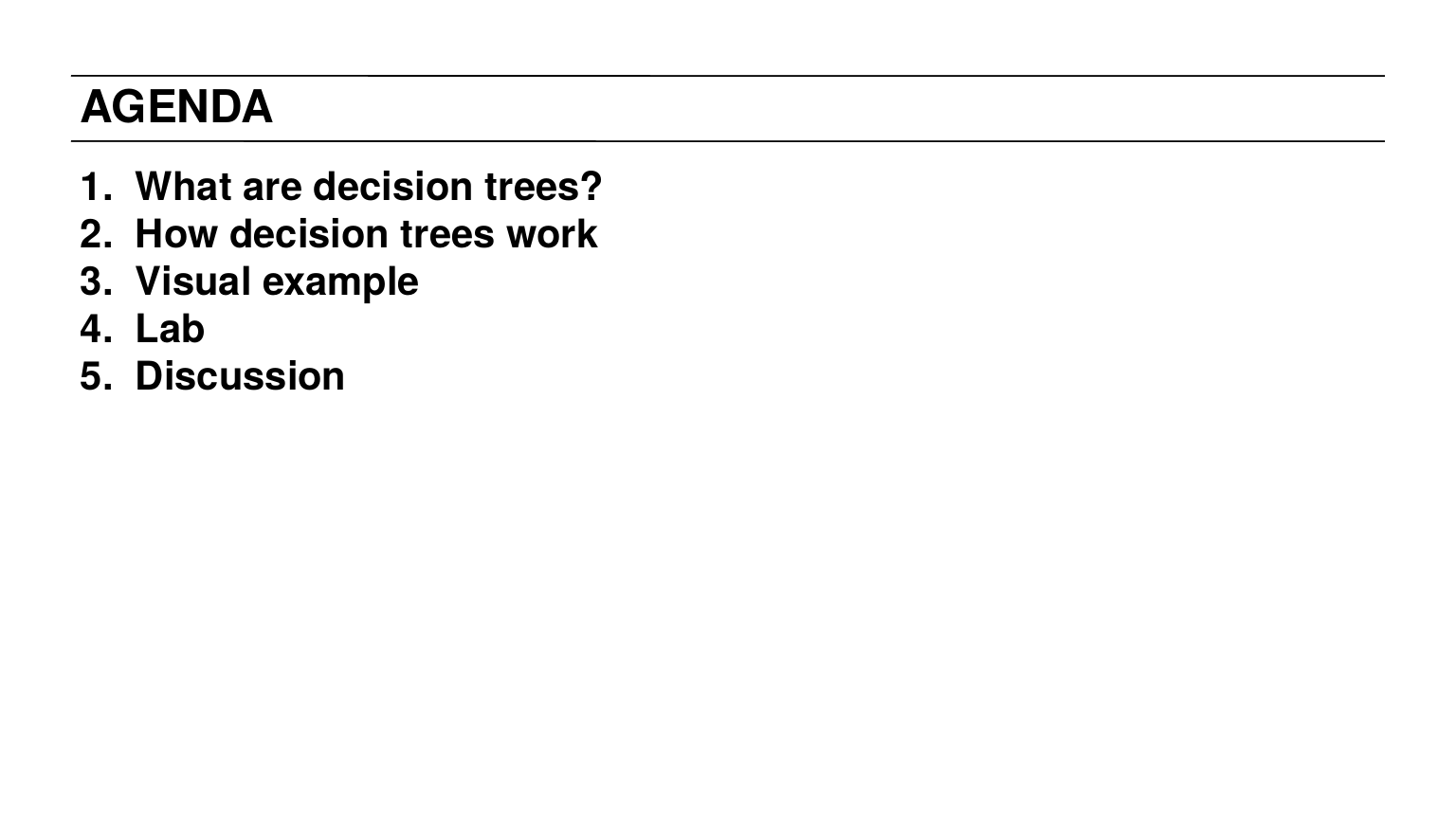

# AGENDA
2

What are decision trees?
How decision trees work
Visual example
Lab
Discussion